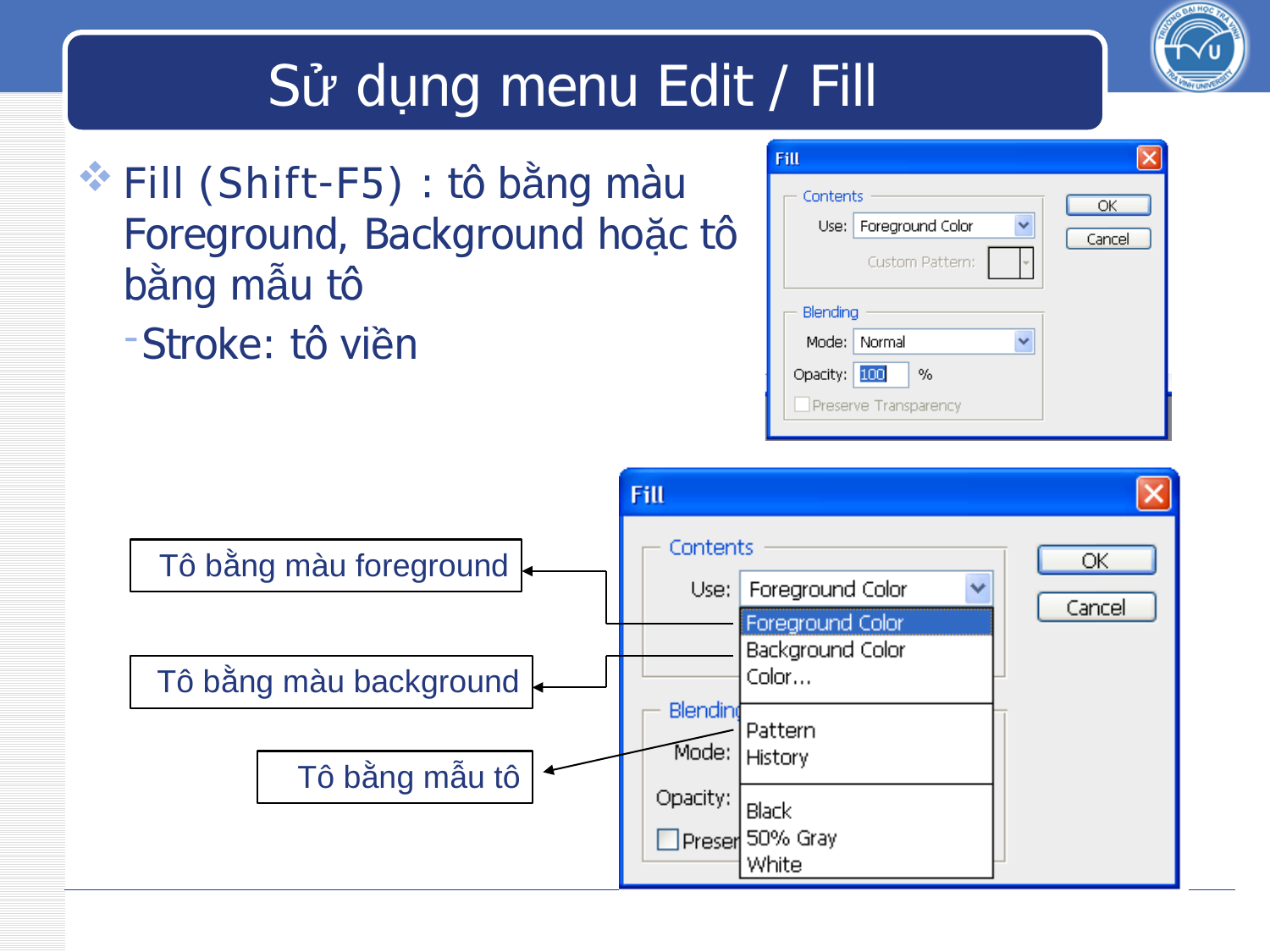

# Sử dụng menu Edit / Fill

Fill (Shift-F5) : tô bằng màu Foreground, Background hoặc tô bằng mẫu tô
Stroke: tô viền

Tô bằng màu foreground

Tô bằng màu background

Tô bằng mẫu tô